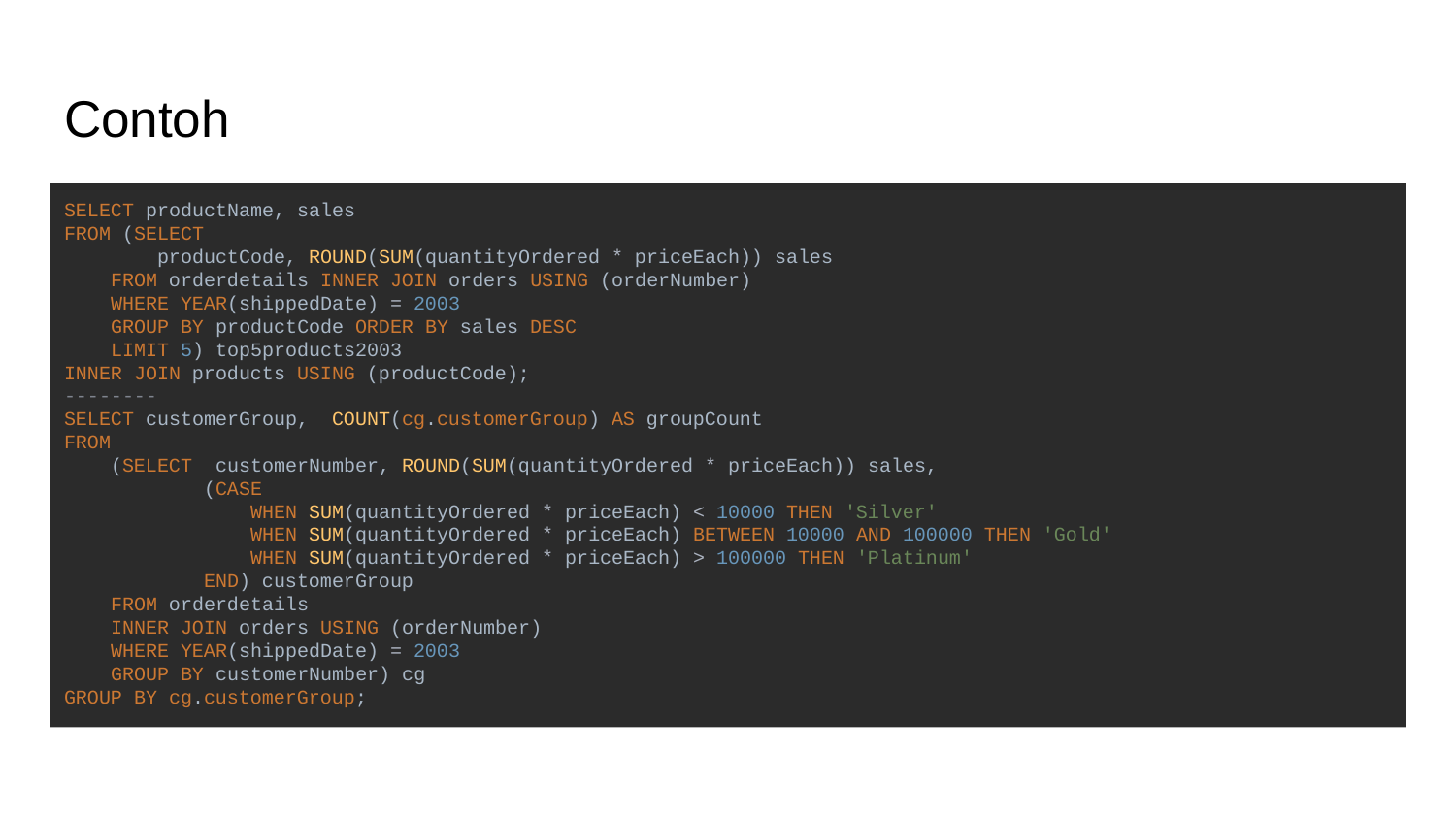

# Contoh
SELECT productName, sales
FROM (SELECT
        productCode, ROUND(SUM(quantityOrdered * priceEach)) sales
    FROM orderdetails INNER JOIN orders USING (orderNumber)
    WHERE YEAR(shippedDate) = 2003
    GROUP BY productCode ORDER BY sales DESC
    LIMIT 5) top5products2003
INNER JOIN products USING (productCode);
--------
SELECT customerGroup,  COUNT(cg.customerGroup) AS groupCount
FROM
    (SELECT  customerNumber, ROUND(SUM(quantityOrdered * priceEach)) sales,
            (CASE
                WHEN SUM(quantityOrdered * priceEach) < 10000 THEN 'Silver'
                WHEN SUM(quantityOrdered * priceEach) BETWEEN 10000 AND 100000 THEN 'Gold'
                WHEN SUM(quantityOrdered * priceEach) > 100000 THEN 'Platinum'
            END) customerGroup
    FROM orderdetails
    INNER JOIN orders USING (orderNumber)
    WHERE YEAR(shippedDate) = 2003
    GROUP BY customerNumber) cg
GROUP BY cg.customerGroup;